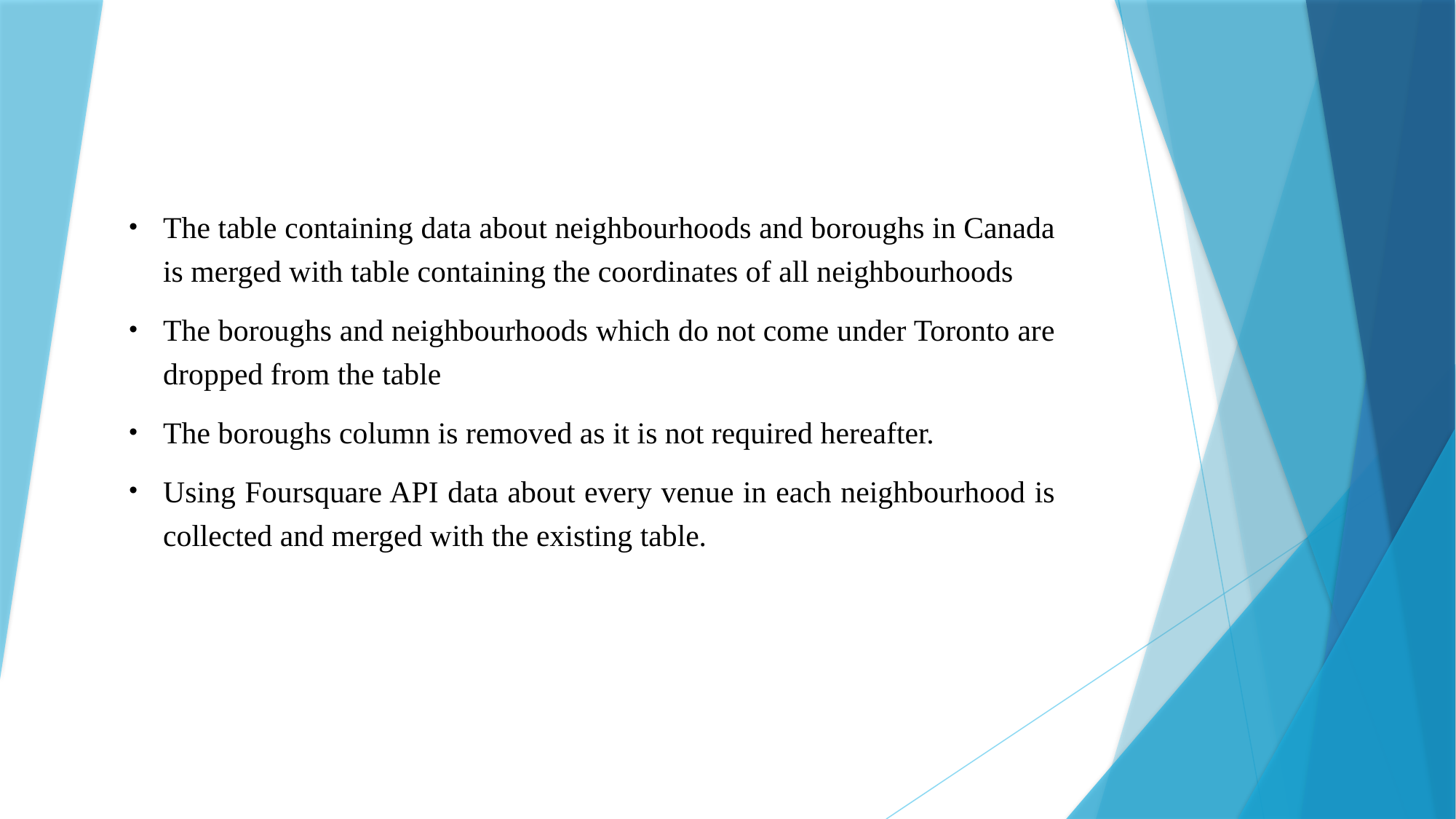

#
The table containing data about neighbourhoods and boroughs in Canada is merged with table containing the coordinates of all neighbourhoods
The boroughs and neighbourhoods which do not come under Toronto are dropped from the table
The boroughs column is removed as it is not required hereafter.
Using Foursquare API data about every venue in each neighbourhood is collected and merged with the existing table.